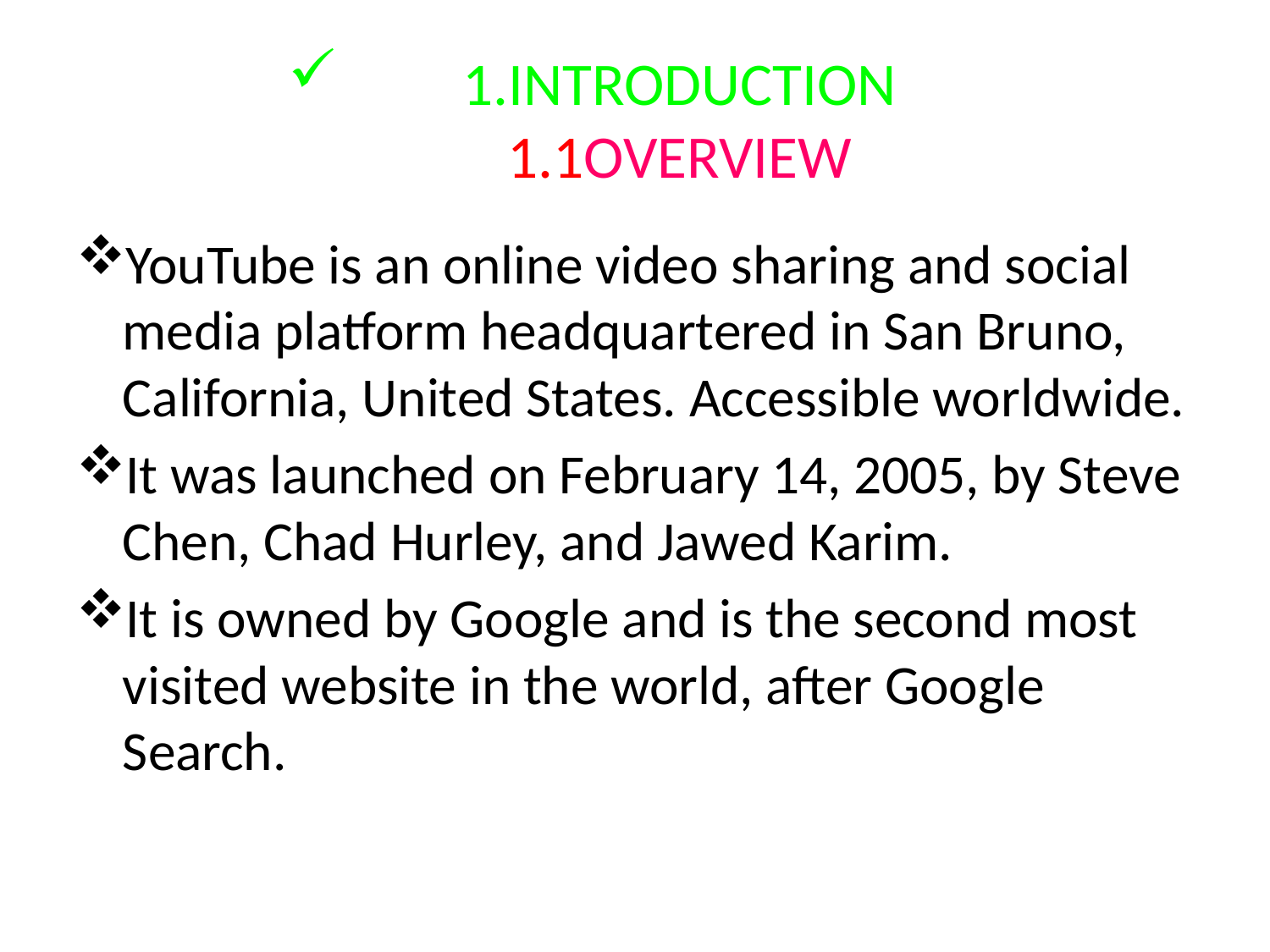

# 1.INTRODUCTION 1.1OVERVIEW
YouTube is an online video sharing and social media platform headquartered in San Bruno, California, United States. Accessible worldwide.
It was launched on February 14, 2005, by Steve Chen, Chad Hurley, and Jawed Karim.
It is owned by Google and is the second most visited website in the world, after Google Search.